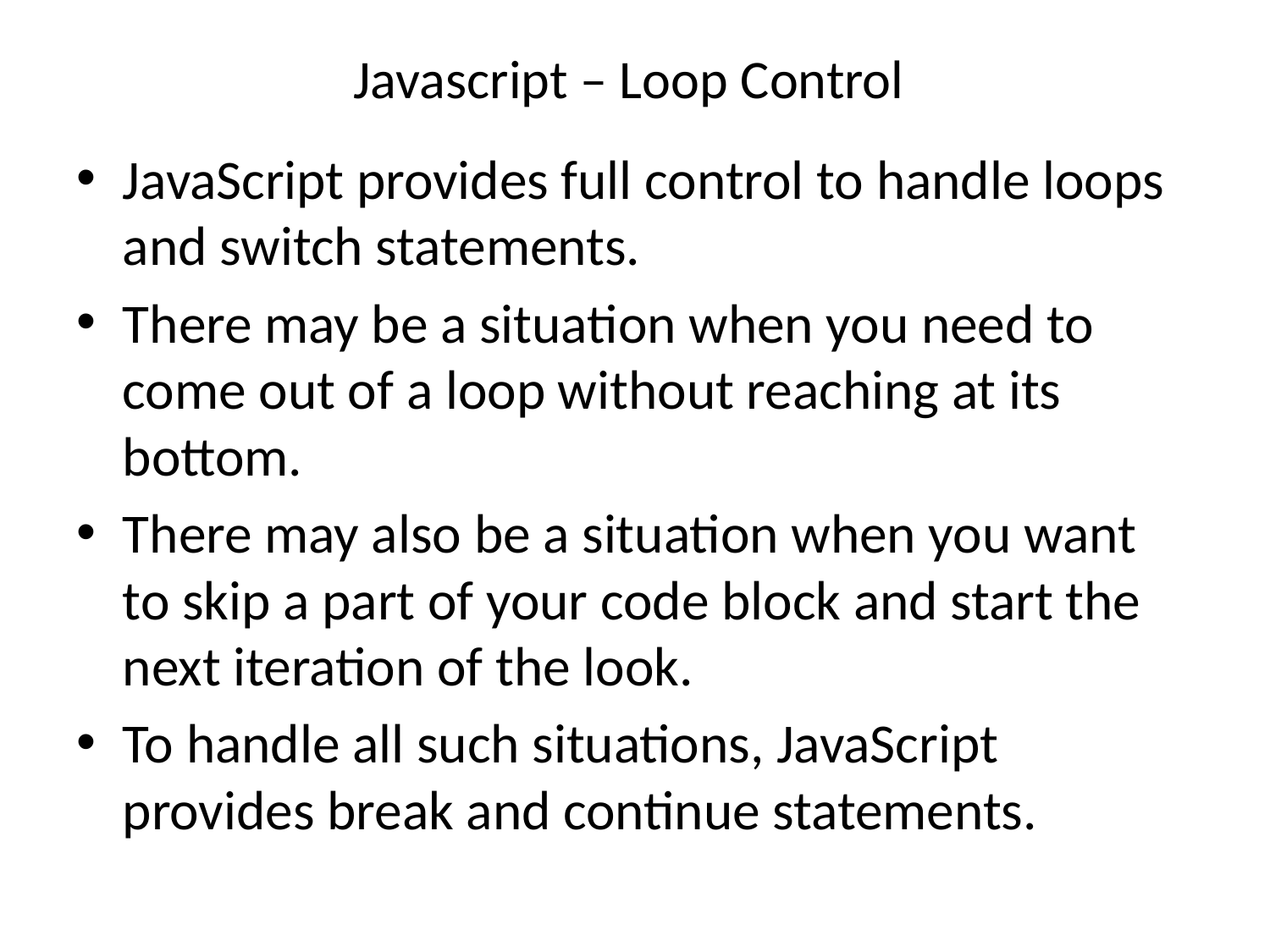

# Javascript – Loop Control
JavaScript provides full control to handle loops and switch statements.
There may be a situation when you need to come out of a loop without reaching at its bottom.
There may also be a situation when you want to skip a part of your code block and start the next iteration of the look.
To handle all such situations, JavaScript provides break and continue statements.